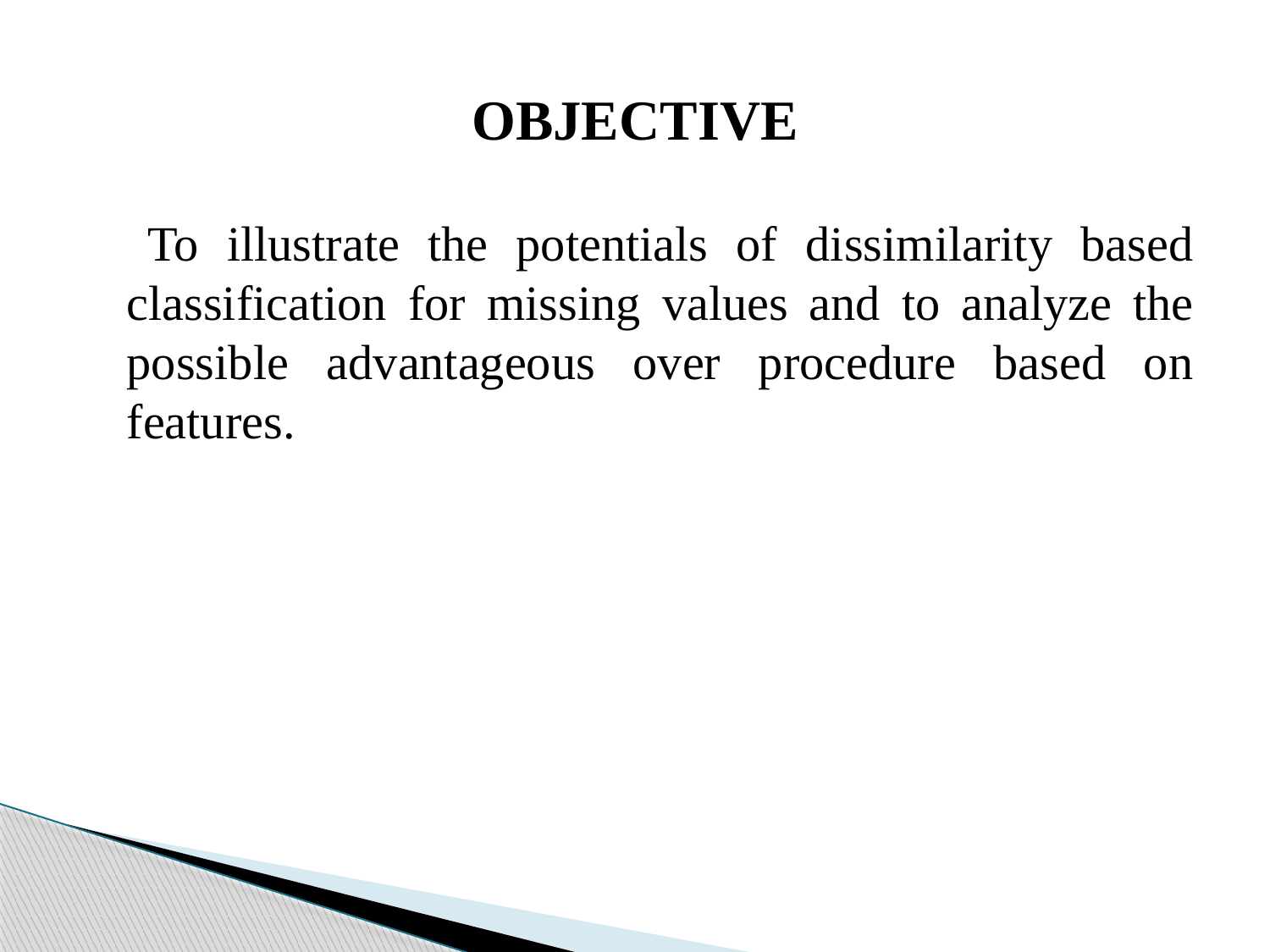

# OBJECTIVE
  To illustrate the potentials of dissimilarity based classification for missing values and to analyze the possible advantageous over procedure based on features.